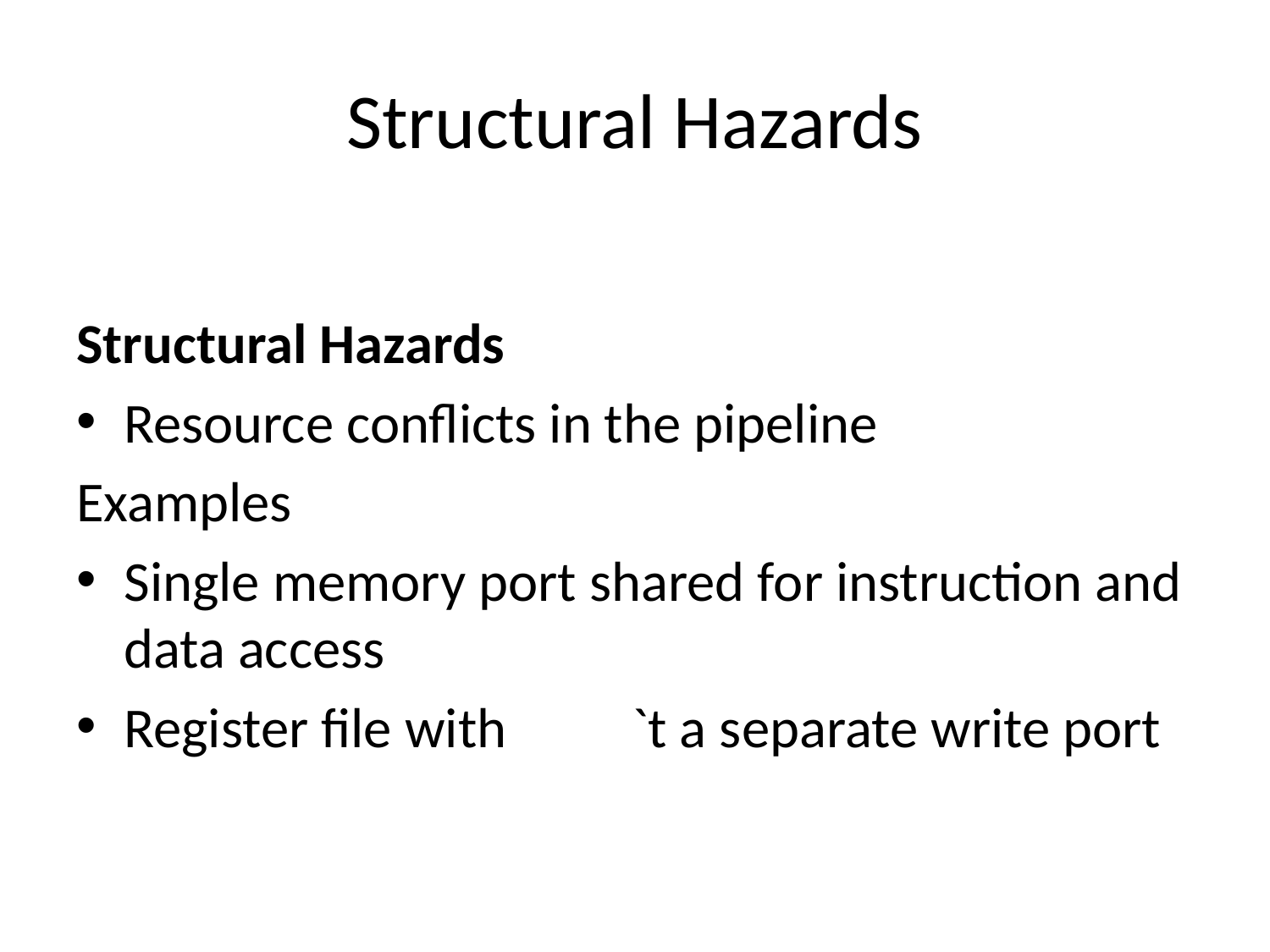

# Structural Hazards

Structural Hazards
Resource conflicts in the pipeline
Examples
Single memory port shared for instruction and data access
Register file with	`t a separate write port